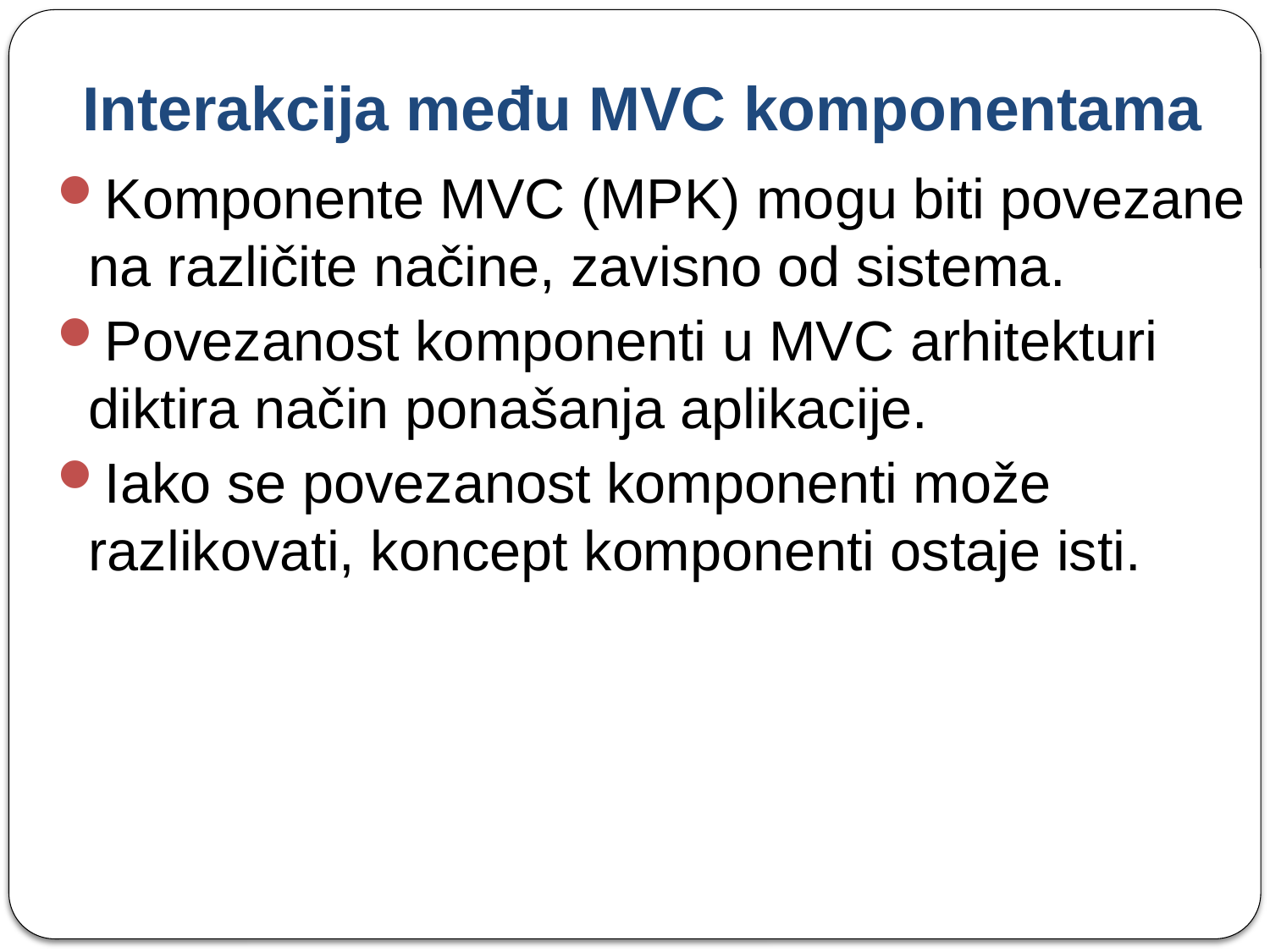

# Interakcija među MVC komponentama
Komponente MVC (MPK) mogu biti povezane na različite načine, zavisno od sistema.
Povezanost komponenti u MVC arhitekturi diktira način ponašanja aplikacije.
Iako se povezanost komponenti može razlikovati, koncept komponenti ostaje isti.